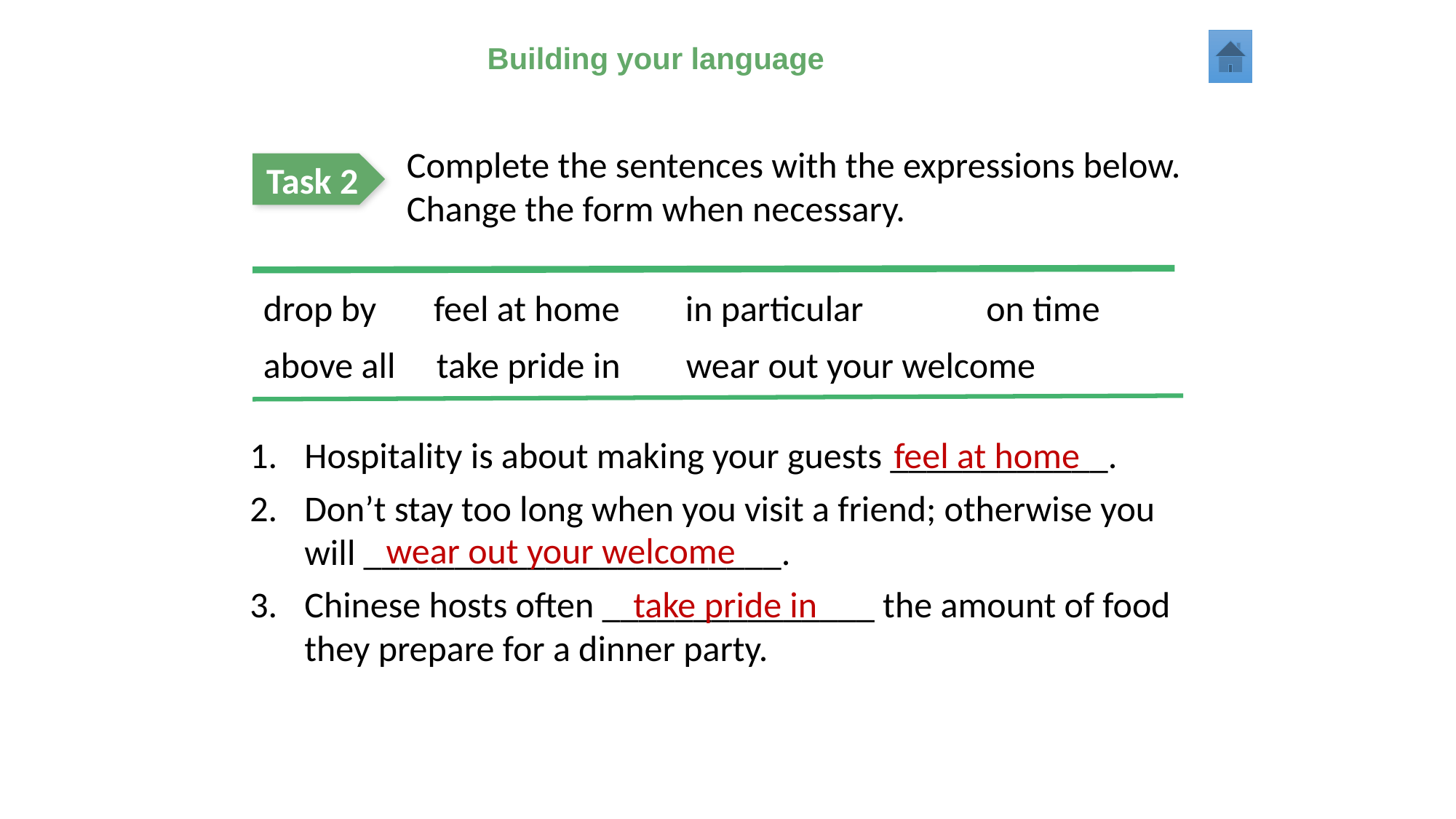

Building your language
Complete the sentences with the expressions below. Change the form when necessary.
Task 2
drop by       feel at home        in particular               on time
above all     take pride in        wear out your welcome
Hospitality is about making your guests ____________.
Don’t stay too long when you visit a friend; otherwise you will _______________________.
Chinese hosts often _______________ the amount of food they prepare for a dinner party.
feel at home
wear out your welcome
take pride in